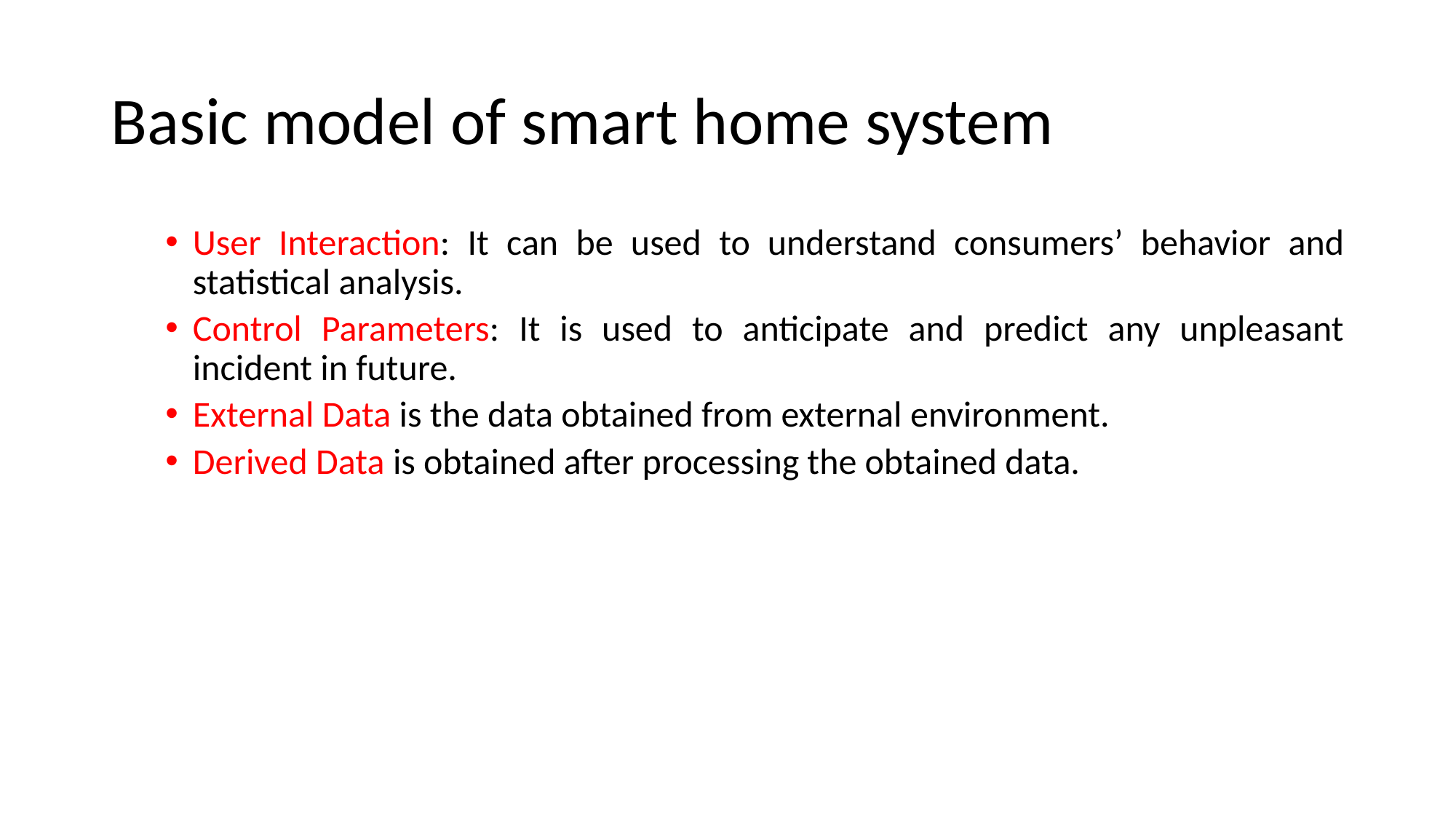

# Basic model of smart home system
User Interaction: It can be used to understand consumers’ behavior and statistical analysis.
Control Parameters: It is used to anticipate and predict any unpleasant incident in future.
External Data is the data obtained from external environment.
Derived Data is obtained after processing the obtained data.